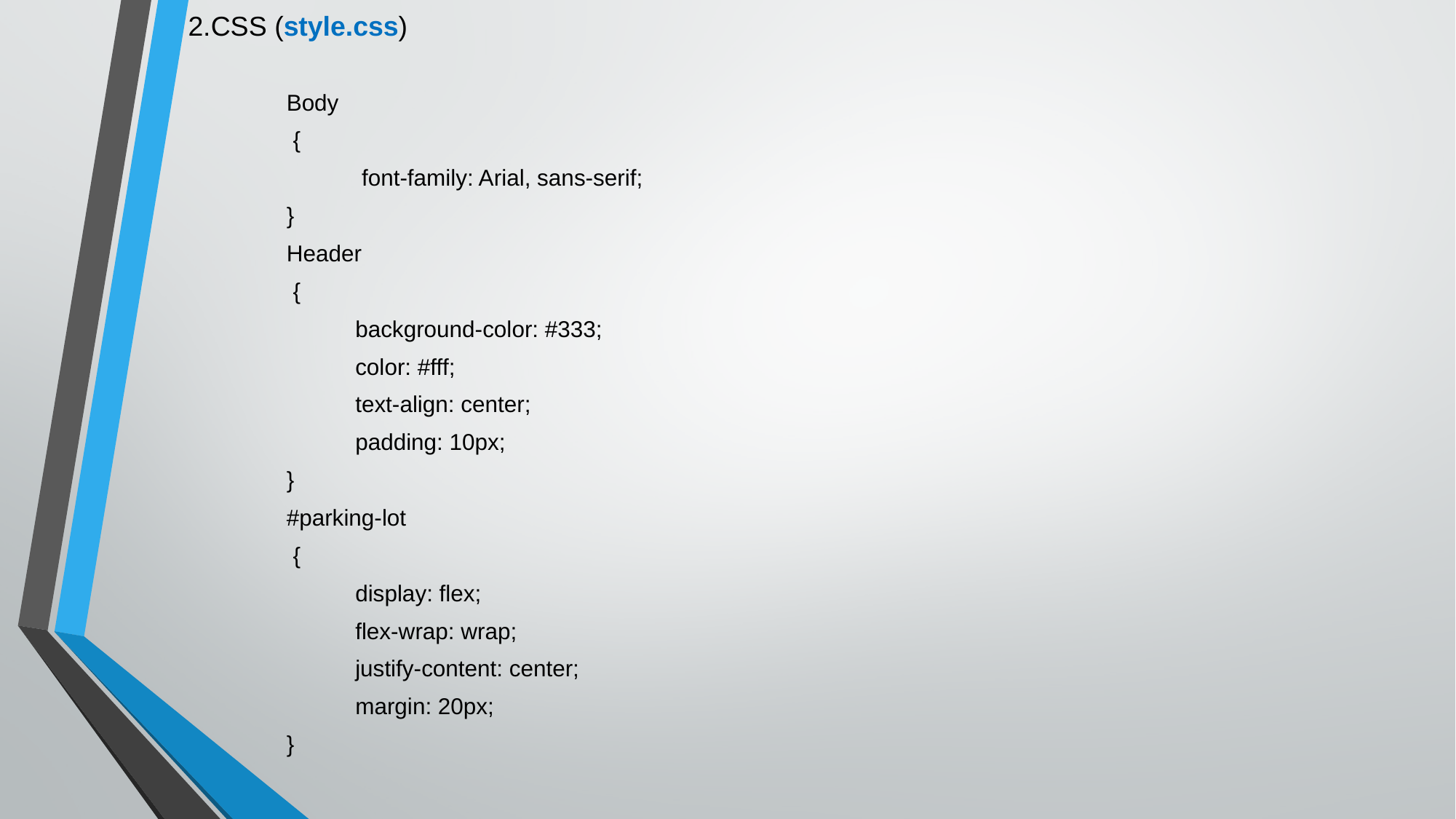

# 2.CSS (style.css)
Body
 {
	 font-family: Arial, sans-serif;
}
Header
 {
	background-color: #333;
	color: #fff;
	text-align: center;
    	padding: 10px;
}
#parking-lot
 {
	display: flex;
	flex-wrap: wrap;
	justify-content: center;
	margin: 20px;
}